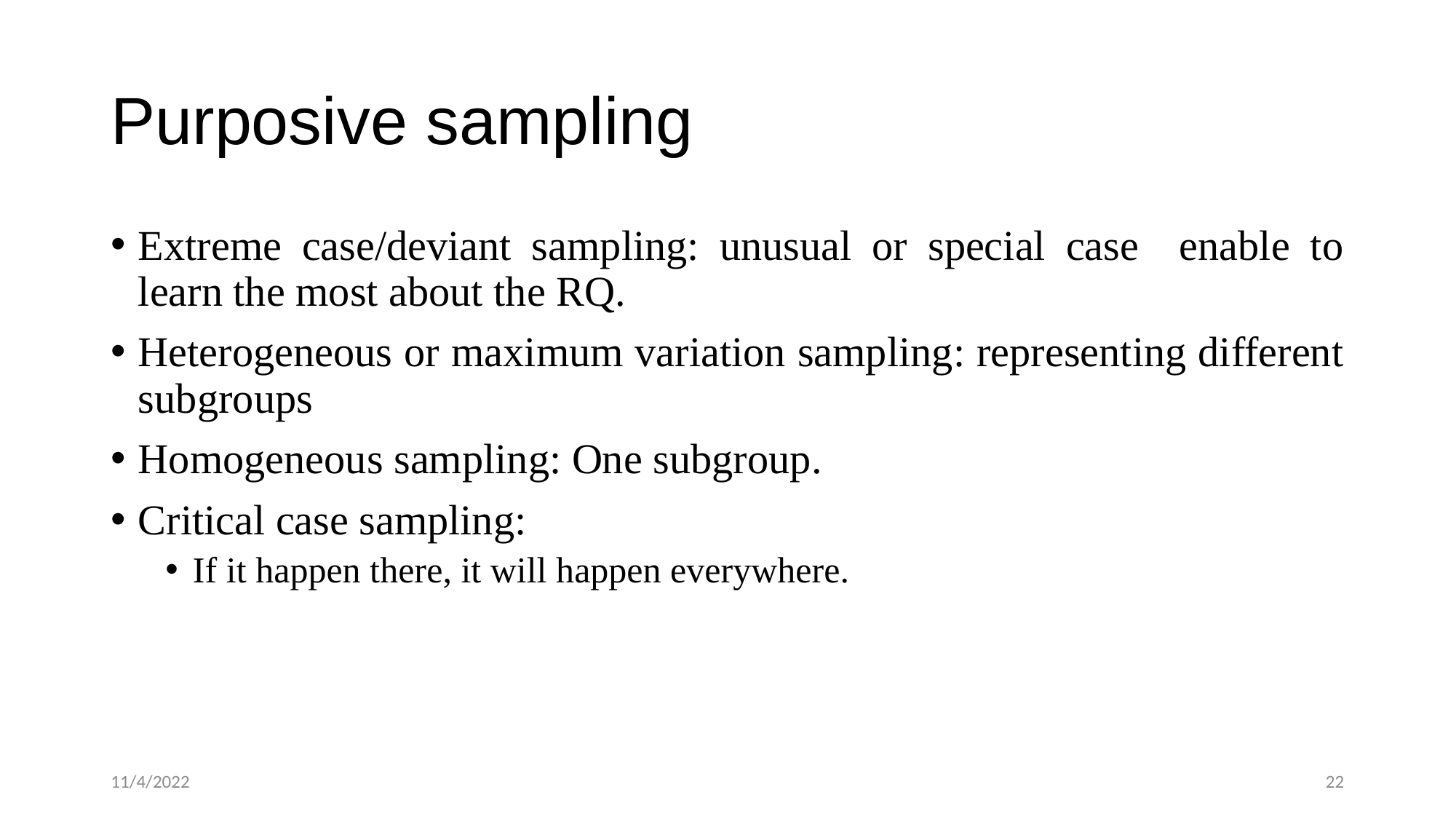

# Purposive sampling
Extreme case/deviant sampling: unusual or special case  enable to learn the most about the RQ.
Heterogeneous or maximum variation sampling: representing different subgroups
Homogeneous sampling: One subgroup.
Critical case sampling:
If it happen there, it will happen everywhere.

11/4/2022
22